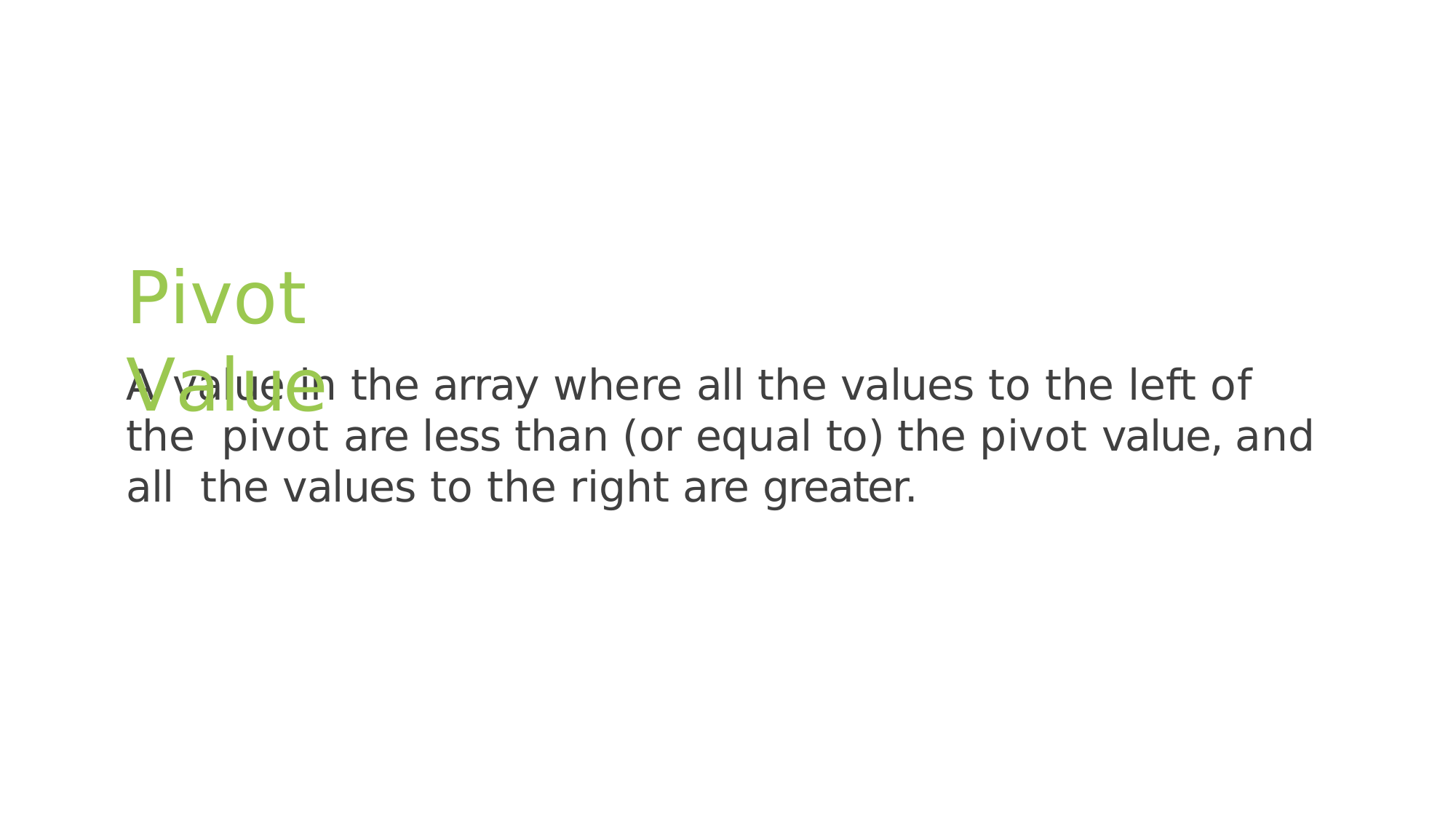

Pivot Value
A value in the array where all the values to the left of the  pivot are less than (or equal to) the pivot value, and all  the values to the right are greater.
115